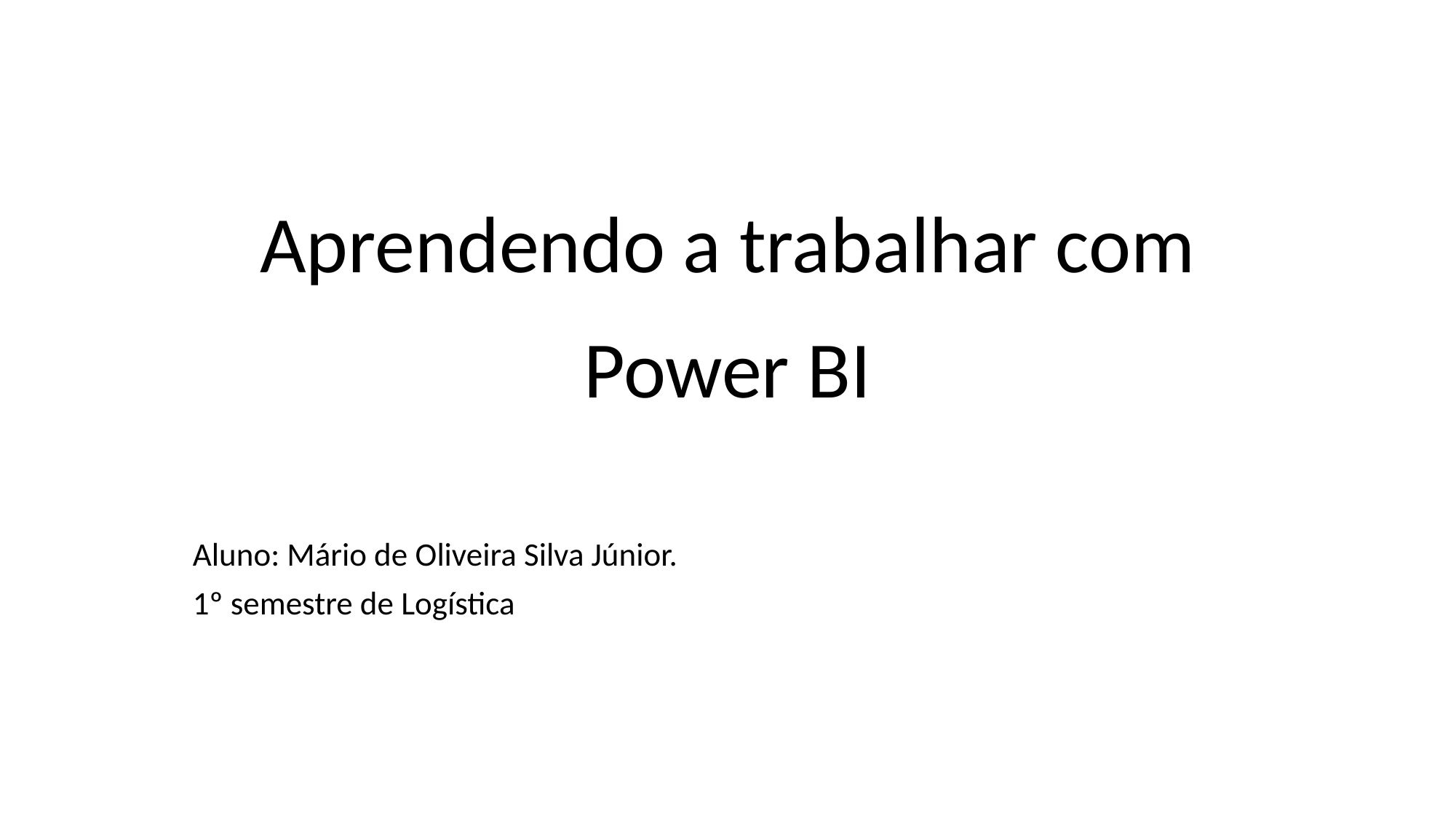

# Aprendendo a trabalhar com Power BI

Aluno: Mário de Oliveira Silva Júnior.
1º semestre de Logística.